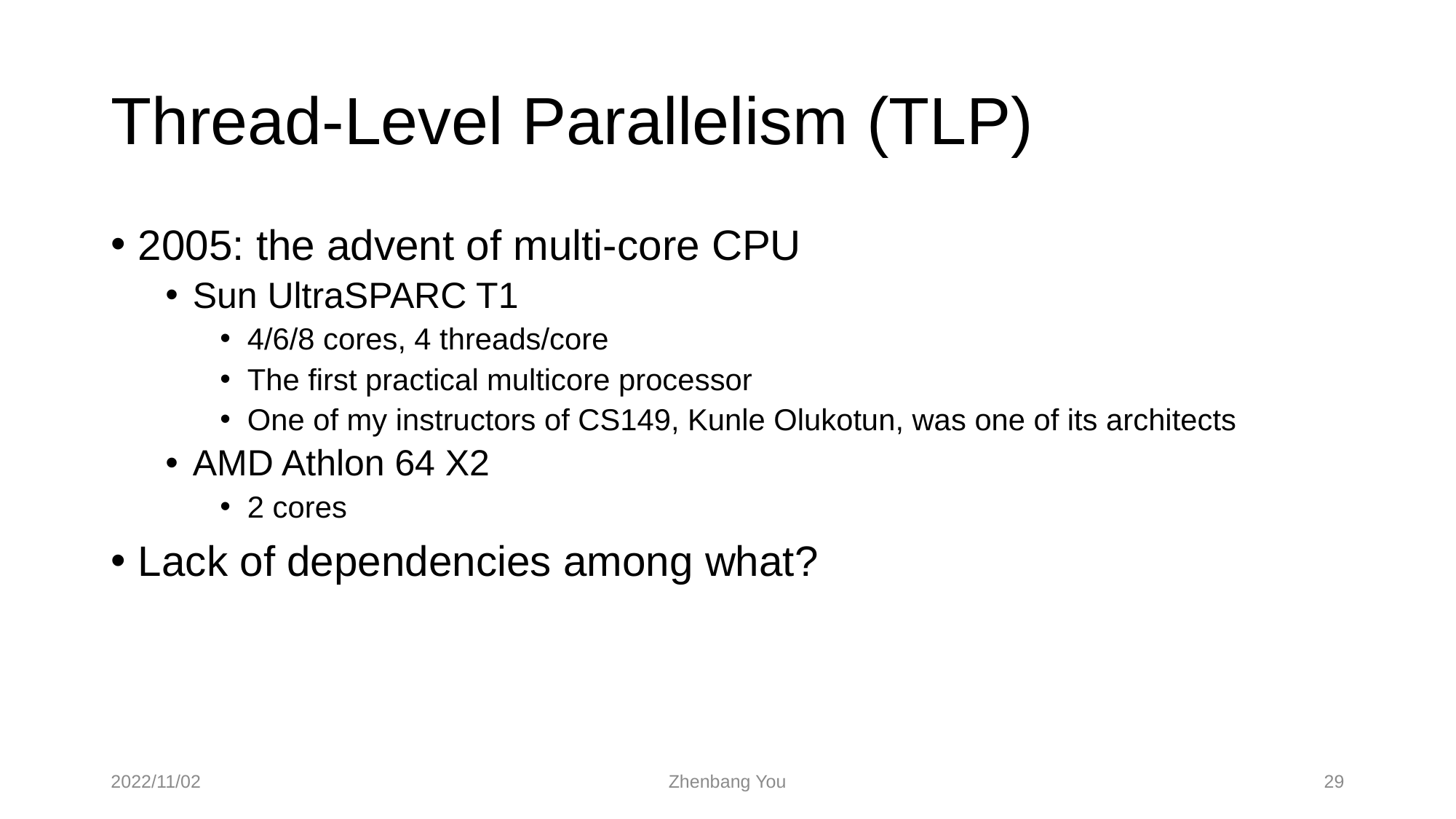

# Thread-Level Parallelism (TLP)
2005: the advent of multi-core CPU
Sun UltraSPARC T1
4/6/8 cores, 4 threads/core
The first practical multicore processor
One of my instructors of CS149, Kunle Olukotun, was one of its architects
AMD Athlon 64 X2
2 cores
Lack of dependencies among what?

2022/11/02
Zhenbang You
29